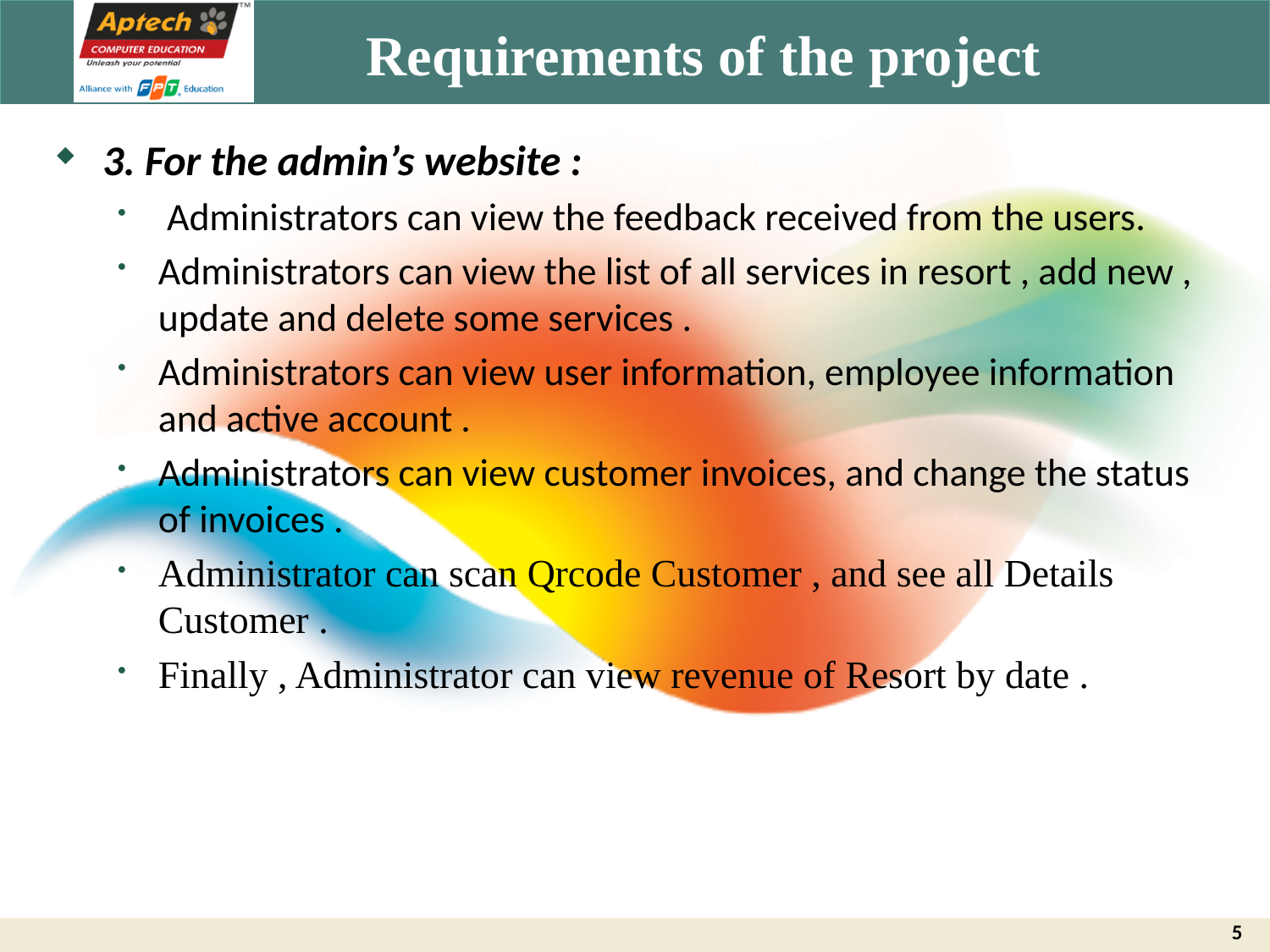

# Requirements of the project
3. For the admin’s website :
 Administrators can view the feedback received from the users.
Administrators can view the list of all services in resort , add new , update and delete some services .
Administrators can view user information, employee information and active account .
Administrators can view customer invoices, and change the status of invoices .
Administrator can scan Qrcode Customer , and see all Details Customer .
Finally , Administrator can view revenue of Resort by date .
5